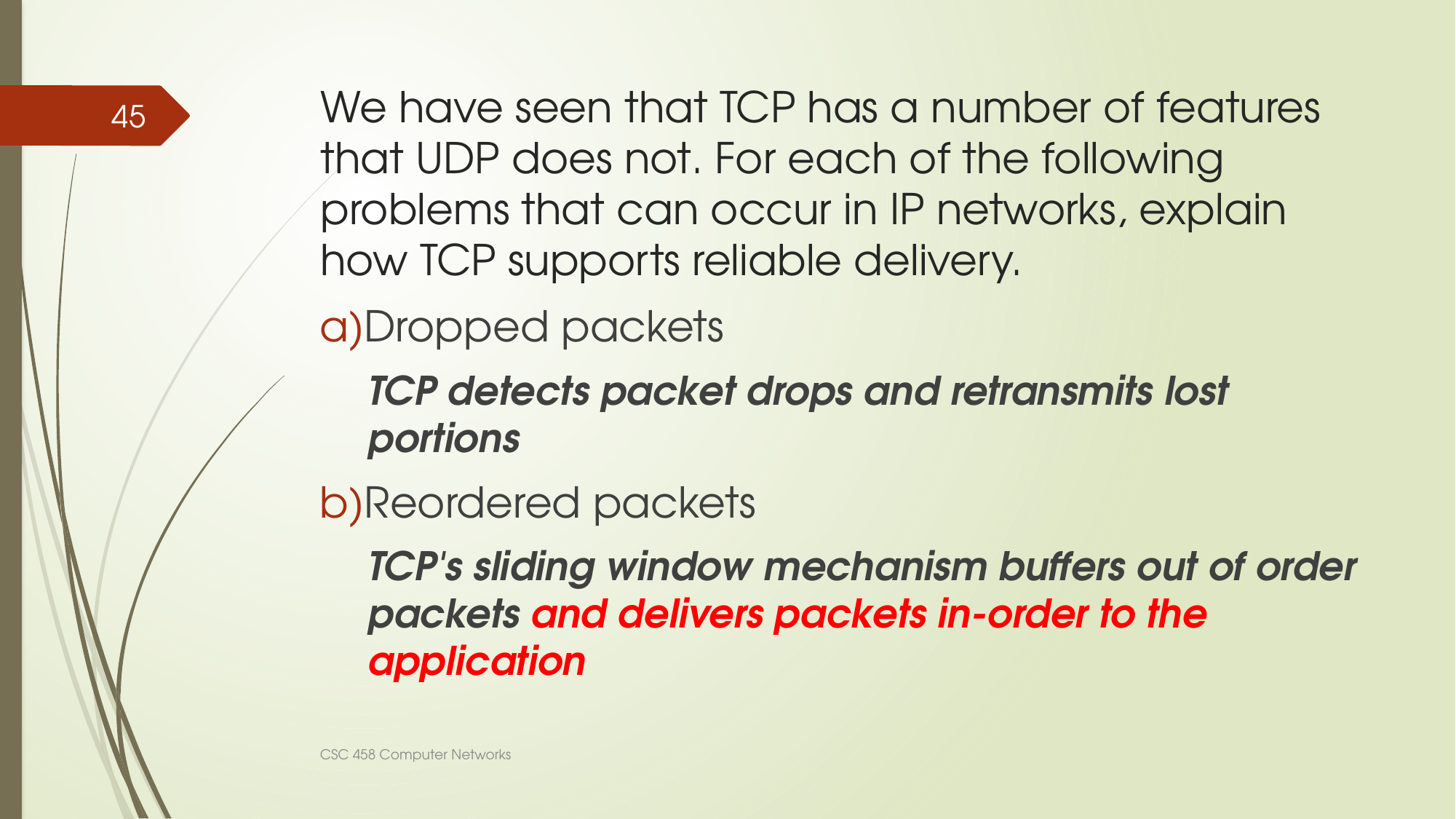

# We have seen that TCP has a number of features that UDP does not. For each of the following problems that can occur in IP networks, explain how TCP supports reliable delivery.
45
Dropped packets
TCP detects packet drops and retransmits lost portions
Reordered packets
TCP's sliding window mechanism buffers out of order packets and delivers packets in-order to the application
CSC 458 Computer Networks